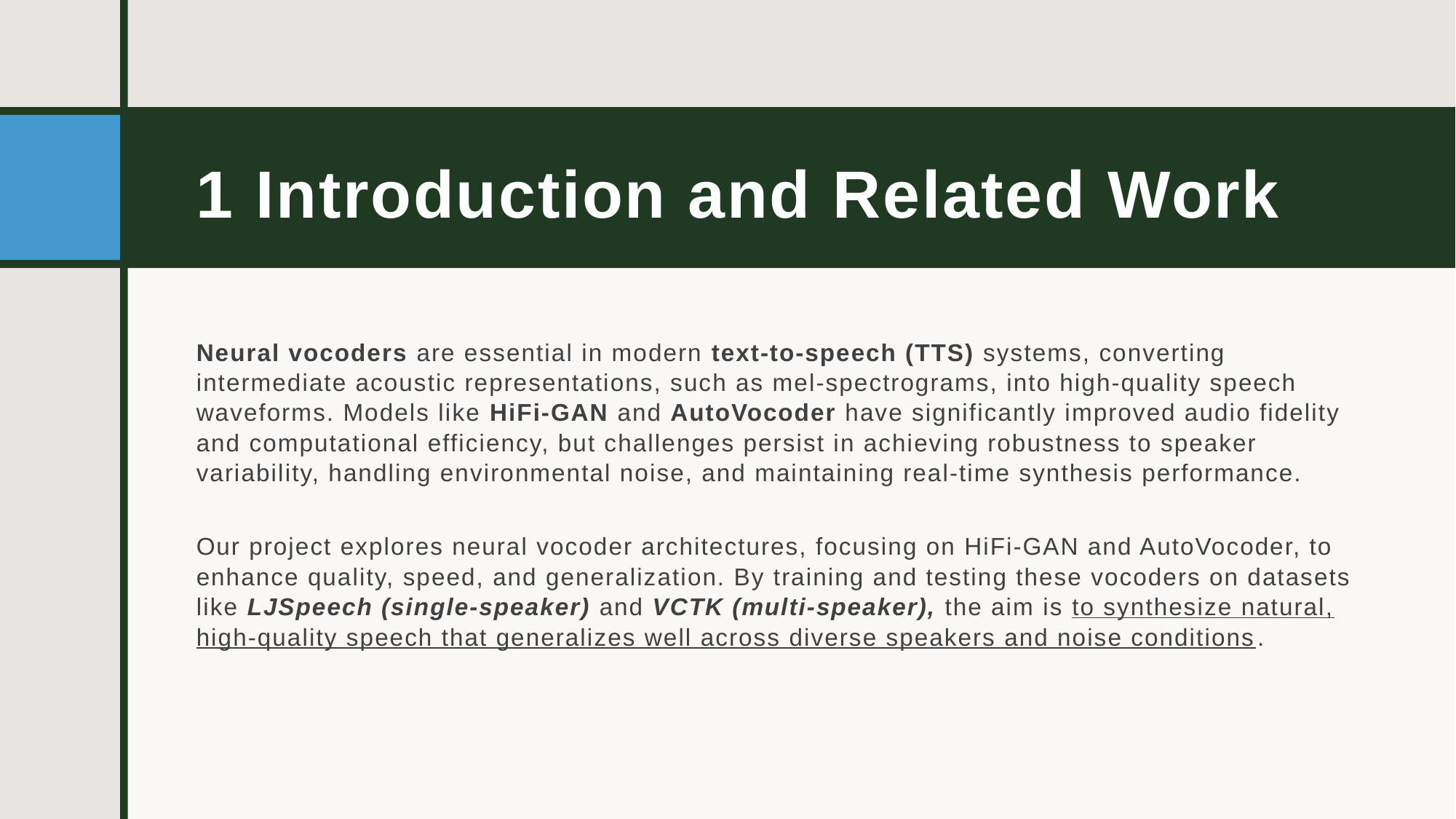

# 1 Introduction and Related Work

Neural vocoders are essential in modern text-to-speech (TTS) systems, converting intermediate acoustic representations, such as mel-spectrograms, into high-quality speech waveforms. Models like HiFi-GAN and AutoVocoder have significantly improved audio fidelity and computational efficiency, but challenges persist in achieving robustness to speaker variability, handling environmental noise, and maintaining real-time synthesis performance.
Our project explores neural vocoder architectures, focusing on HiFi-GAN and AutoVocoder, to enhance quality, speed, and generalization. By training and testing these vocoders on datasets like LJSpeech (single-speaker) and VCTK (multi-speaker), the aim is to synthesize natural, high-quality speech that generalizes well across diverse speakers and noise conditions.